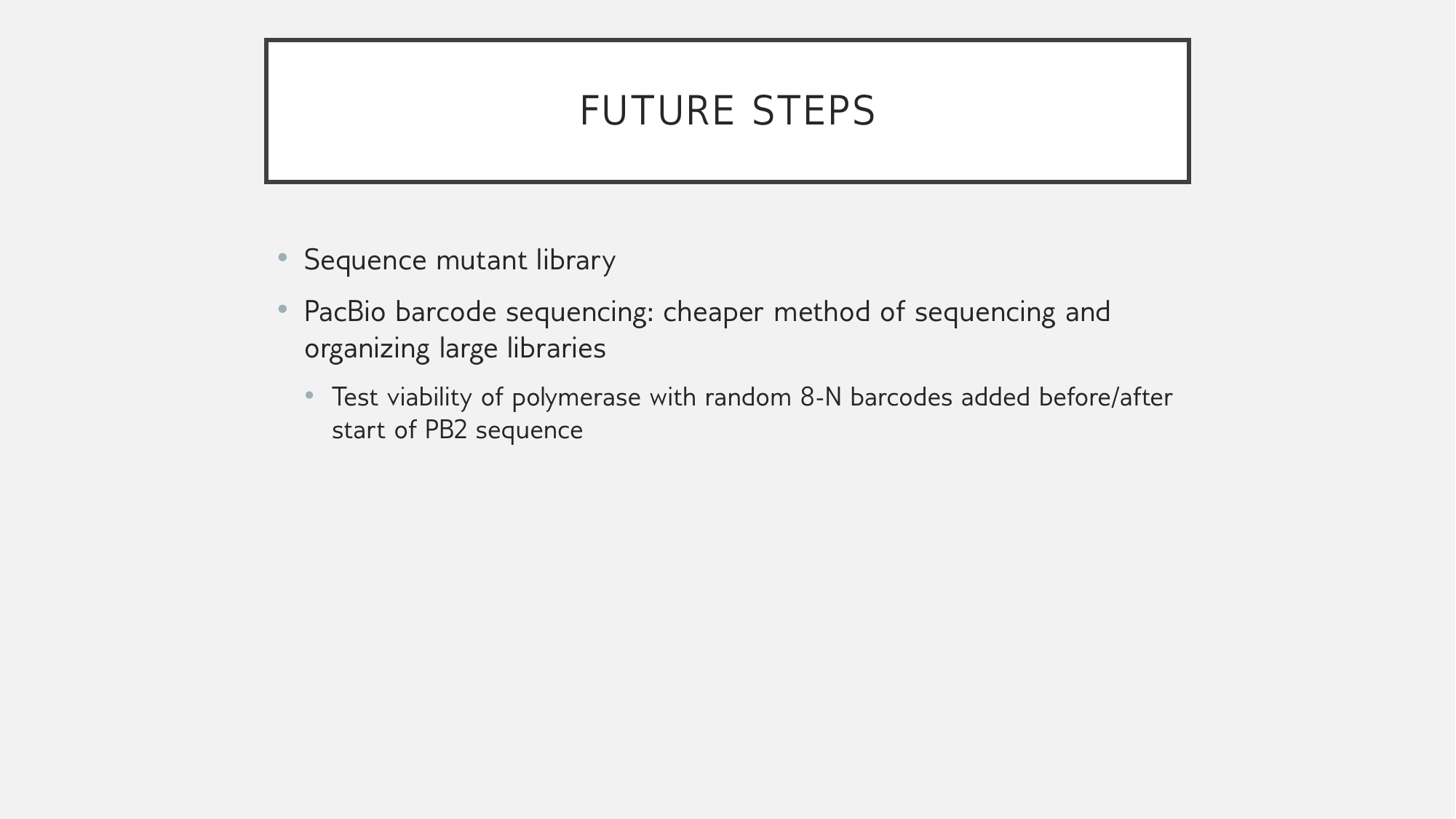

# Future steps
Sequence mutant library
PacBio barcode sequencing: cheaper method of sequencing and organizing large libraries
Test viability of polymerase with random 8-N barcodes added before/after start of PB2 sequence